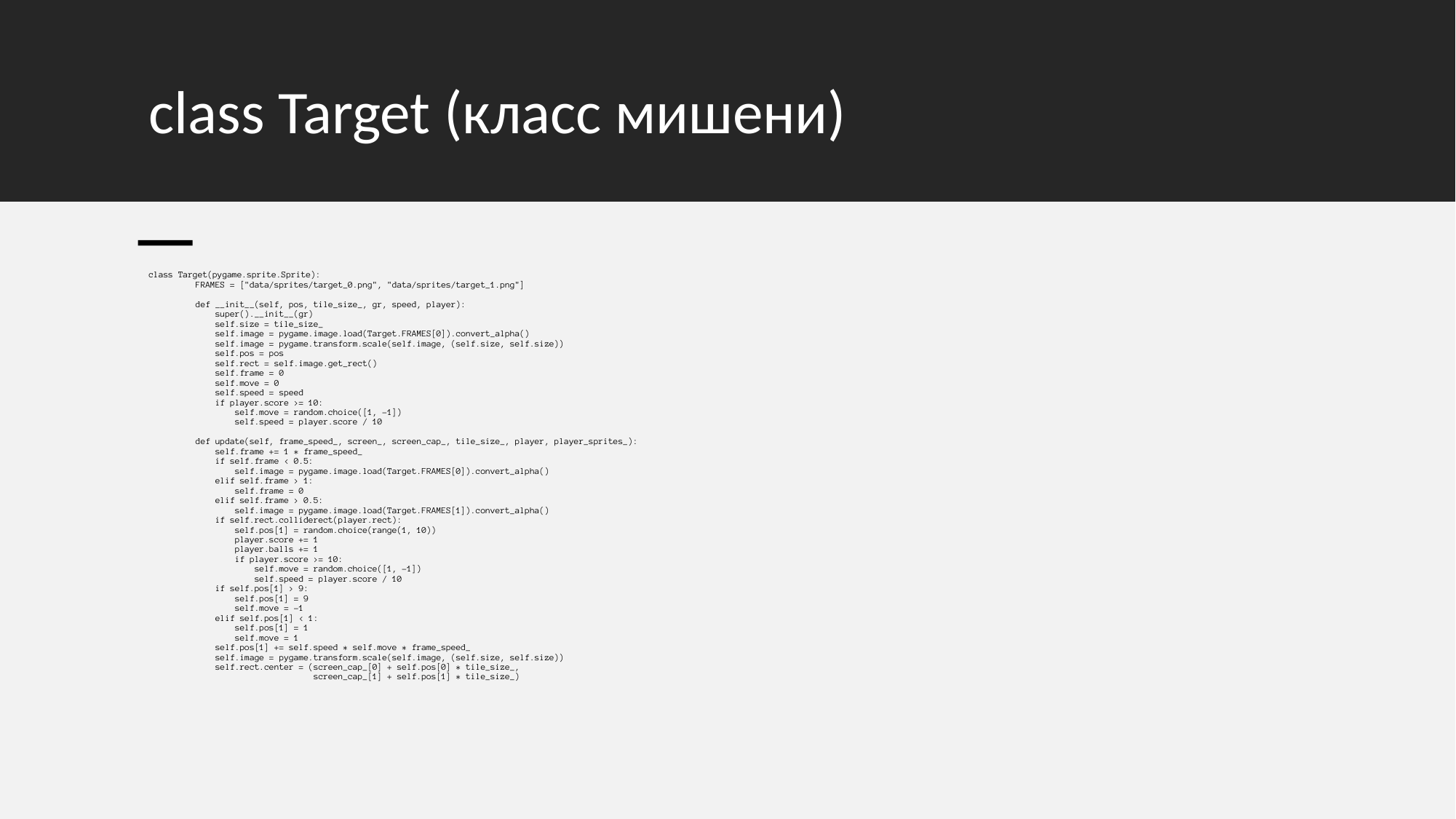

# class Target (класс мишени)

class Target(pygame.sprite.Sprite):
    FRAMES = ["data/sprites/target_0.png", "data/sprites/target_1.png"]
    def __init__(self, pos, tile_size_, gr, speed, player):
        super().__init__(gr)
        self.size = tile_size_
        self.image = pygame.image.load(Target.FRAMES[0]).convert_alpha()
        self.image = pygame.transform.scale(self.image, (self.size, self.size))
        self.pos = pos
        self.rect = self.image.get_rect()
        self.frame = 0
        self.move = 0
        self.speed = speed
        if player.score >= 10:
            self.move = random.choice([1, -1])
            self.speed = player.score / 10
    def update(self, frame_speed_, screen_, screen_cap_, tile_size_, player, player_sprites_):
        self.frame += 1 * frame_speed_
        if self.frame < 0.5:
            self.image = pygame.image.load(Target.FRAMES[0]).convert_alpha()
        elif self.frame > 1:
            self.frame = 0
        elif self.frame > 0.5:
            self.image = pygame.image.load(Target.FRAMES[1]).convert_alpha()
        if self.rect.colliderect(player.rect):
            self.pos[1] = random.choice(range(1, 10))
            player.score += 1
            player.balls += 1
            if player.score >= 10:
                self.move = random.choice([1, -1])
                self.speed = player.score / 10
        if self.pos[1] > 9:
            self.pos[1] = 9
            self.move = -1
        elif self.pos[1] < 1:
            self.pos[1] = 1
            self.move = 1
        self.pos[1] += self.speed * self.move * frame_speed_
        self.image = pygame.transform.scale(self.image, (self.size, self.size))
        self.rect.center = (screen_cap_[0] + self.pos[0] * tile_size_,
                            screen_cap_[1] + self.pos[1] * tile_size_)